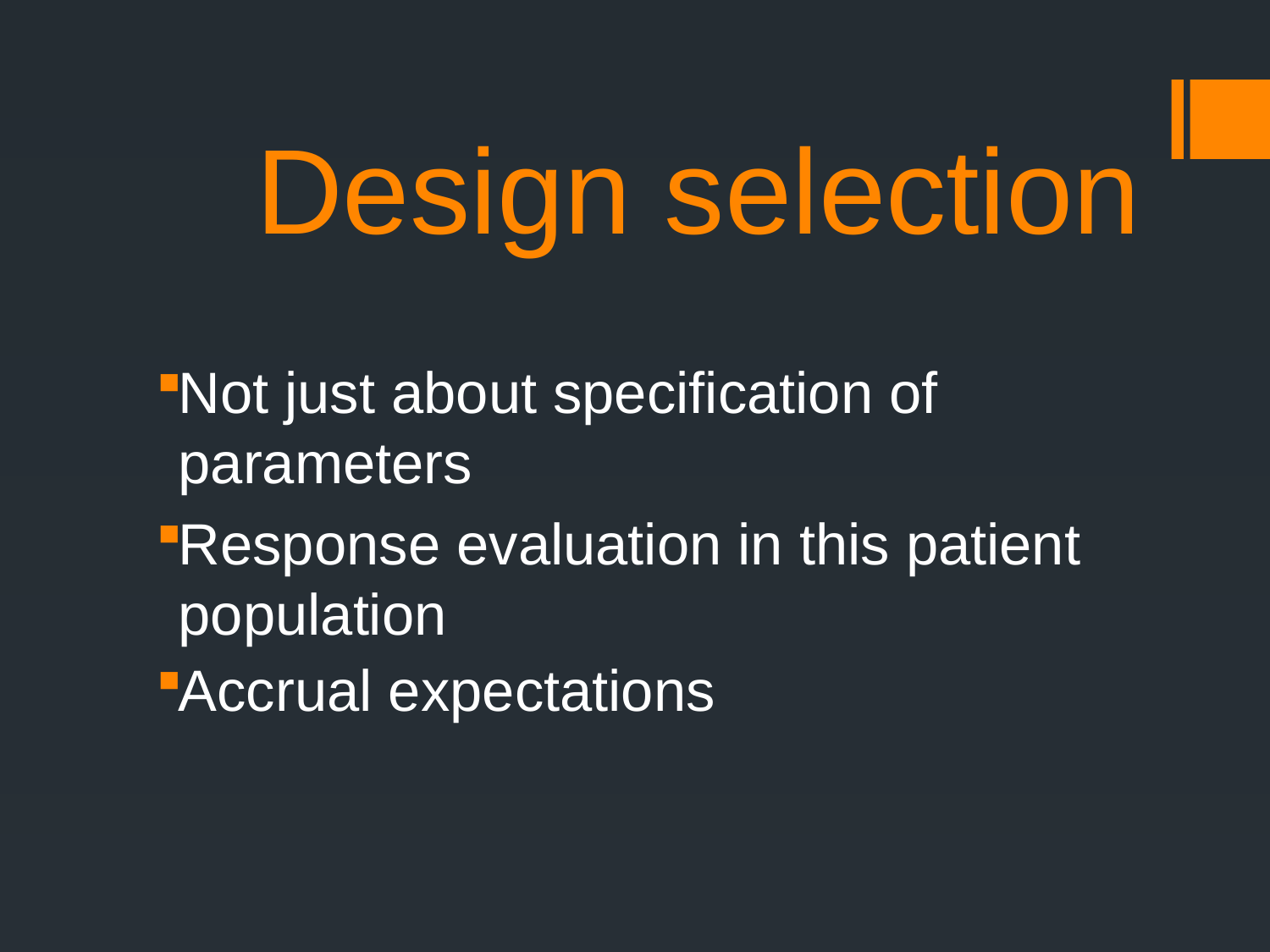

# Design selection
Not just about specification of parameters
Response evaluation in this patient population
Accrual expectations